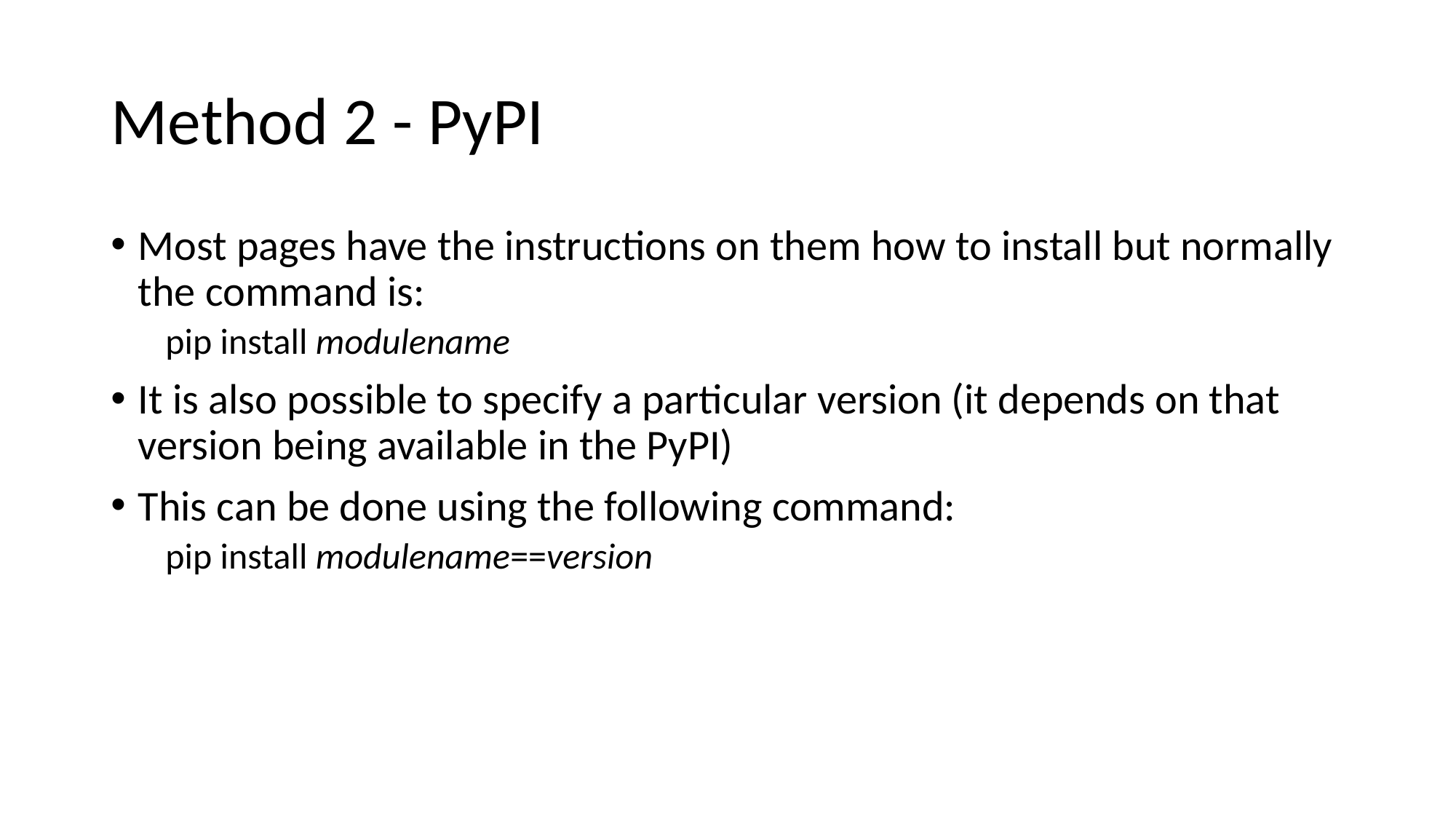

# Method 2 - PyPI
Most pages have the instructions on them how to install but normally the command is:
pip install modulename
It is also possible to specify a particular version (it depends on that version being available in the PyPI)
This can be done using the following command:
pip install modulename==version